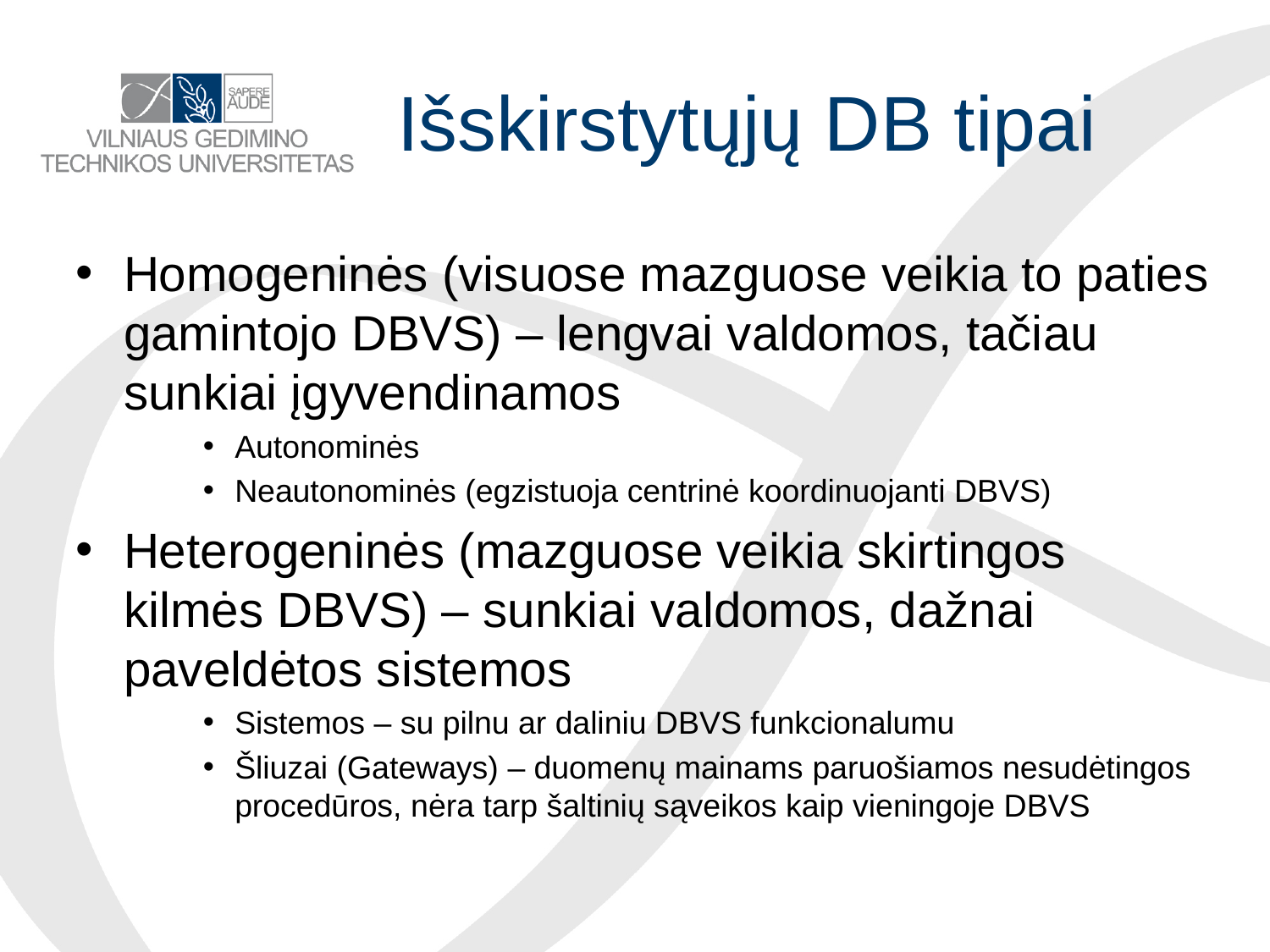

# Išskirstytųjų DB tipai
Homogeninės (visuose mazguose veikia to paties gamintojo DBVS) – lengvai valdomos, tačiau sunkiai įgyvendinamos
Autonominės
Neautonominės (egzistuoja centrinė koordinuojanti DBVS)
Heterogeninės (mazguose veikia skirtingos kilmės DBVS) – sunkiai valdomos, dažnai paveldėtos sistemos
Sistemos – su pilnu ar daliniu DBVS funkcionalumu
Šliuzai (Gateways) – duomenų mainams paruošiamos nesudėtingos procedūros, nėra tarp šaltinių sąveikos kaip vieningoje DBVS